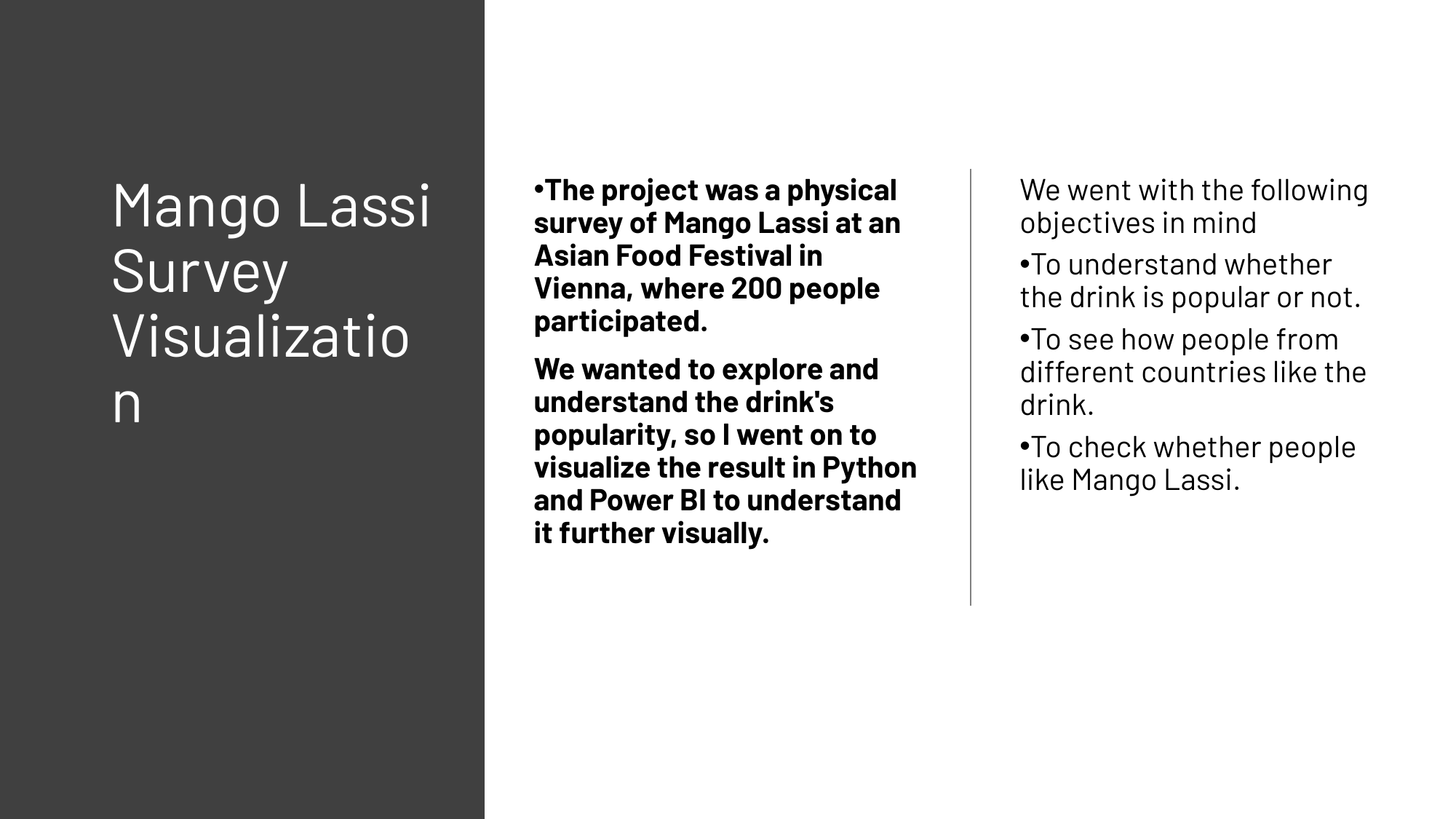

# Mango Lassi Survey Visualization
The project was a physical survey of Mango Lassi at an Asian Food Festival in Vienna, where 200 people participated.
We wanted to explore and understand the drink's popularity, so I went on to visualize the result in Python and Power BI to understand it further visually.
We went with the following objectives in mind
To understand whether the drink is popular or not.
To see how people from different countries like the drink.
To check whether people like Mango Lassi.